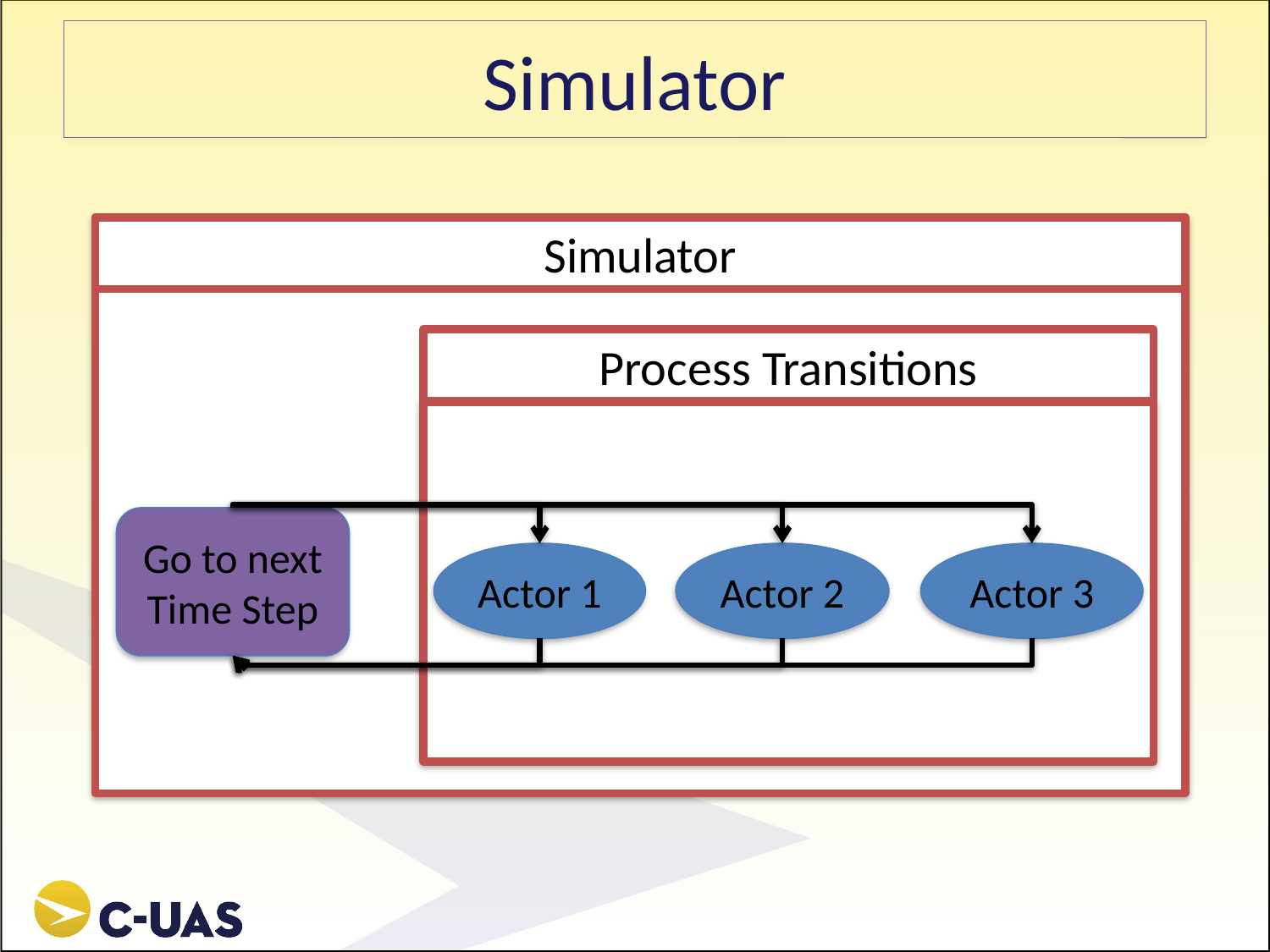

# Simulator

Simulator
Process Transitions

Go to next Time Step
Actor 1
Actor 2
Actor 3